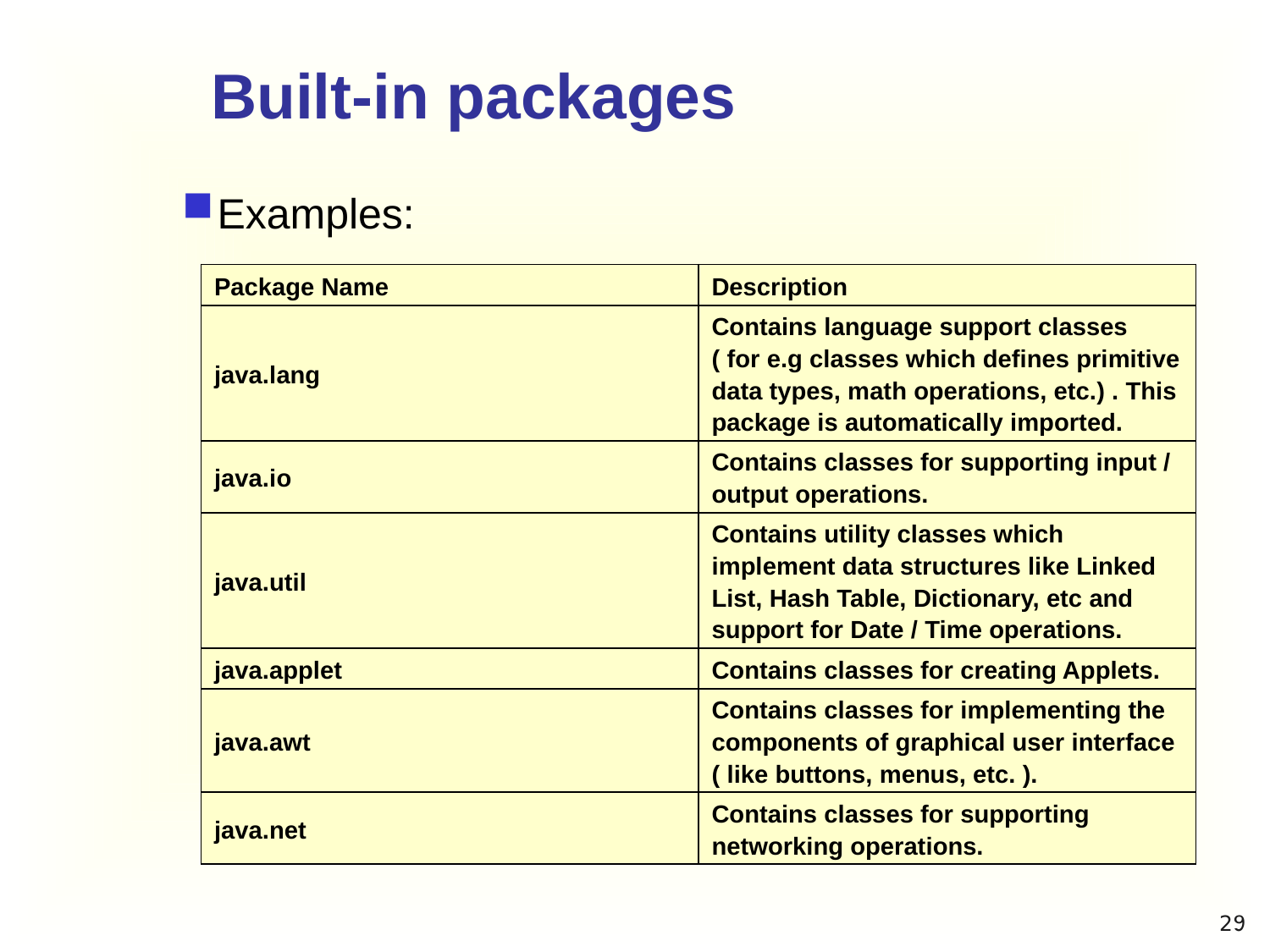

# Built-in packages
Examples:
| Package Name | Description |
| --- | --- |
| java.lang | Contains language support classes ( for e.g classes which defines primitive data types, math operations, etc.) . This package is automatically imported. |
| java.io | Contains classes for supporting input / output operations. |
| java.util | Contains utility classes which implement data structures like Linked List, Hash Table, Dictionary, etc and support for Date / Time operations. |
| java.applet | Contains classes for creating Applets. |
| java.awt | Contains classes for implementing the components of graphical user interface ( like buttons, menus, etc. ). |
| java.net | Contains classes for supporting networking operations. |
29